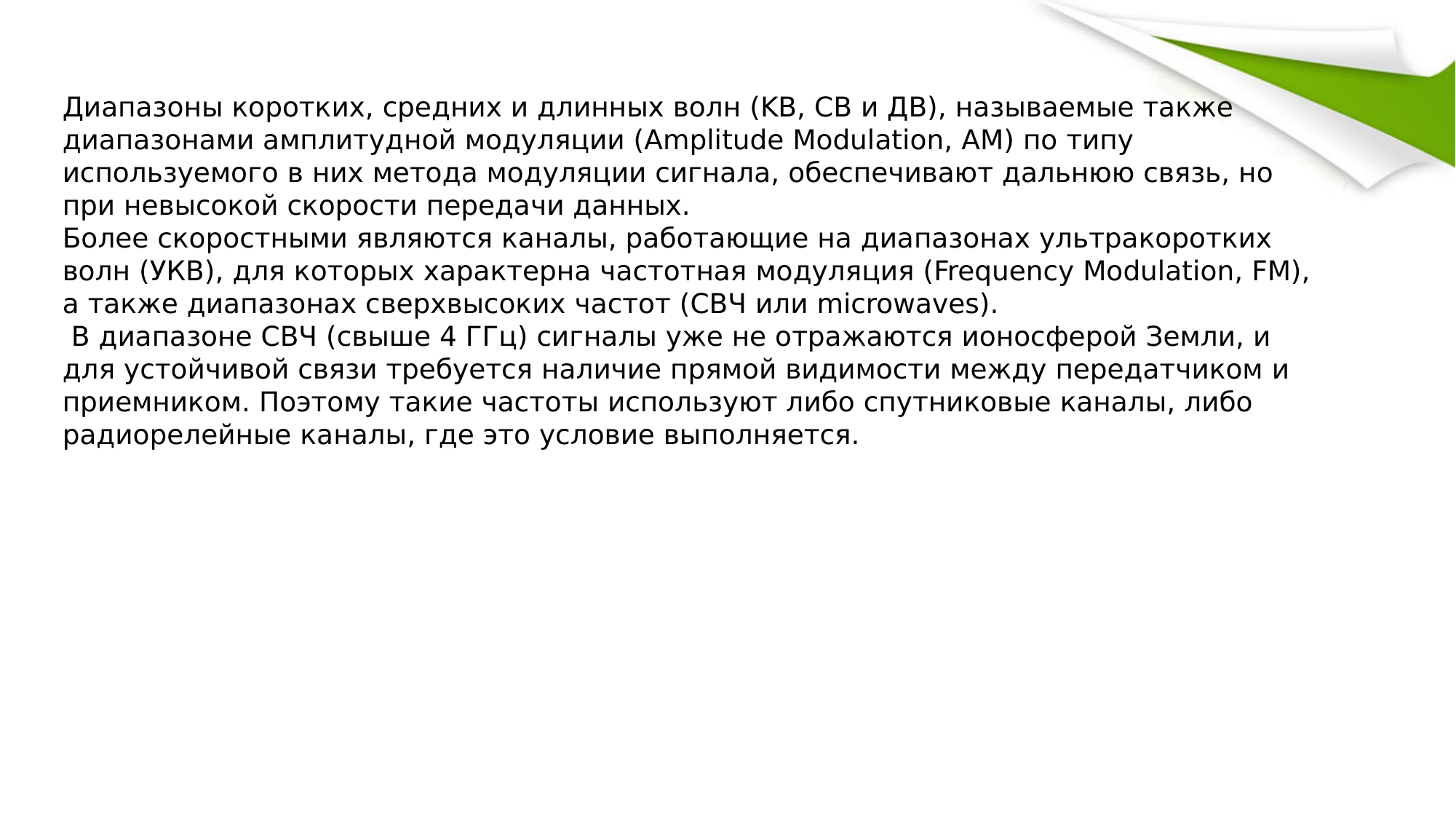

Диапазоны коротких, средних и длинных волн (KB, СВ и ДВ), называемые также диапазонами амплитудной модуляции (Amplitude Modulation, AM) по типу используемого в них метода модуляции сигнала, обеспечивают дальнюю связь, но при невысокой скорости передачи данных.
Более скоростными являются каналы, работающие на диапазонах ультракоротких волн (УКВ), для которых характерна частотная модуляция (Frequency Modulation, FM), а также диапазонах сверхвысоких частот (СВЧ или microwaves).
 В диапазоне СВЧ (свыше 4 ГГц) сигналы уже не отражаются ионосферой Земли, и для устойчивой связи требуется наличие прямой видимости между передатчиком и приемником. Поэтому такие частоты используют либо спутниковые каналы, либо радиорелейные каналы, где это условие выполняется.